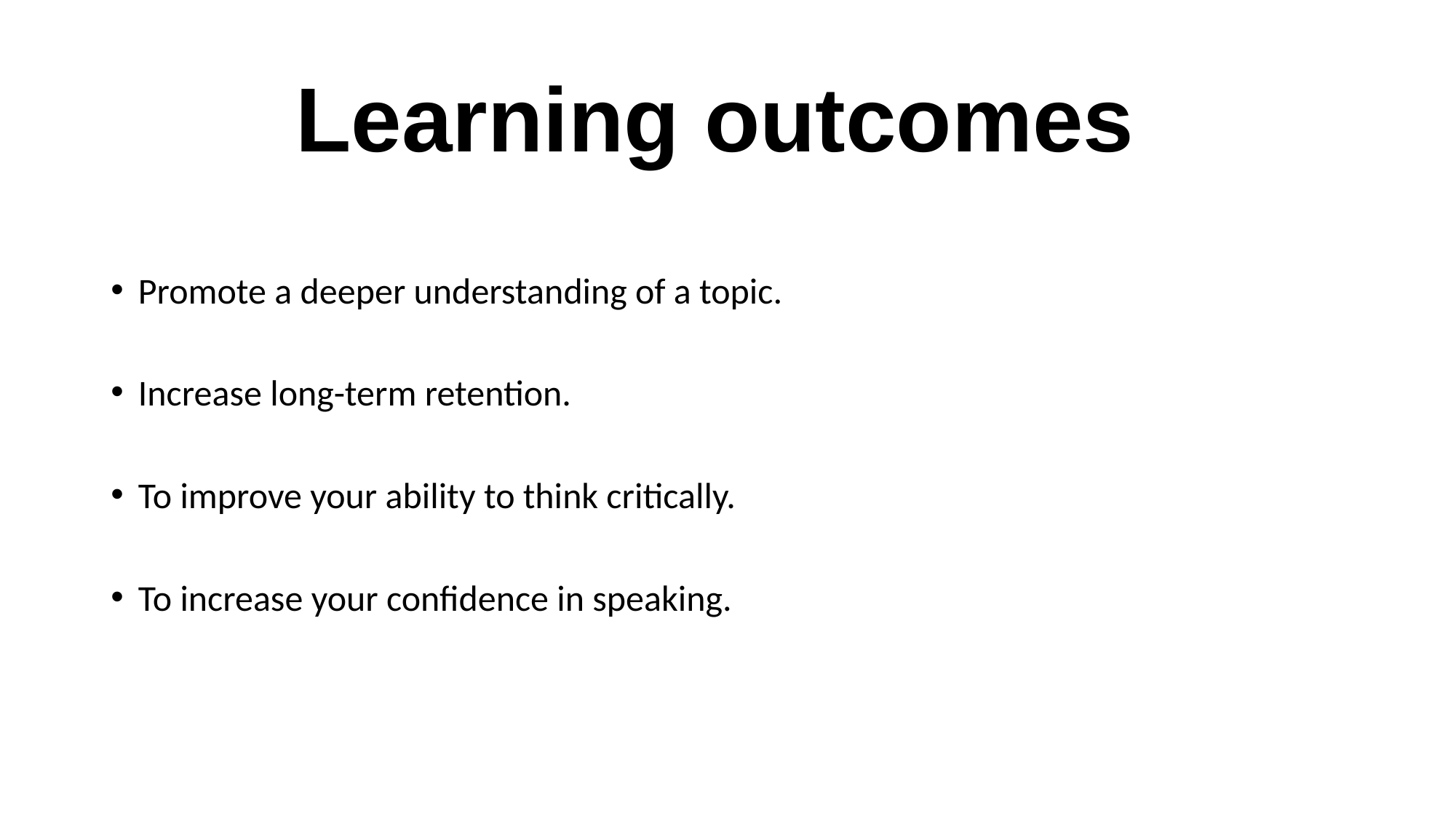

# Learning outcomes
Promote a deeper understanding of a topic.
Increase long-term retention.
To improve your ability to think critically.
To increase your confidence in speaking.